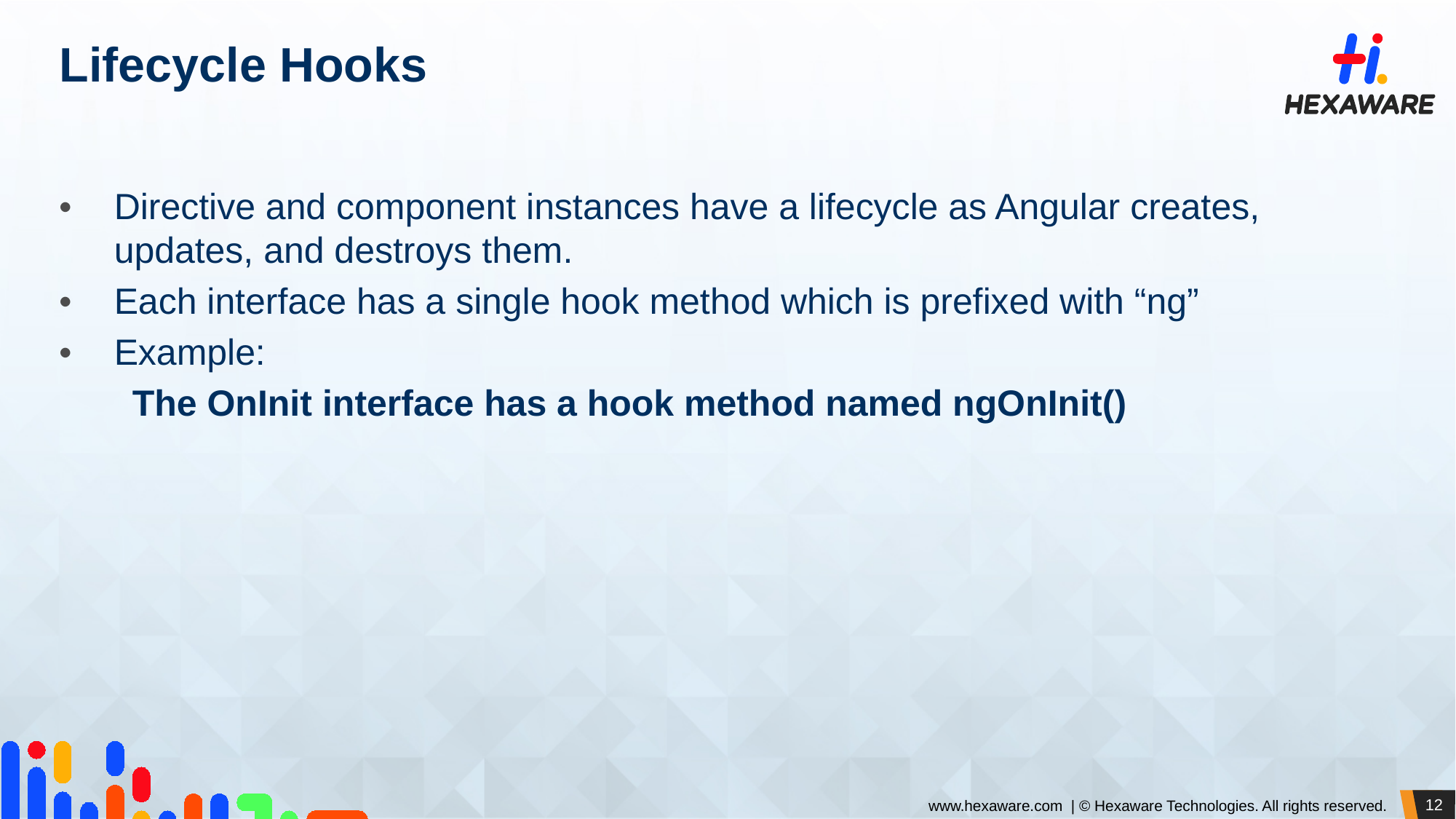

# Lifecycle Hooks
Directive and component instances have a lifecycle as Angular creates, updates, and destroys them.
Each interface has a single hook method which is prefixed with “ng”
Example:
The OnInit interface has a hook method named ngOnInit()